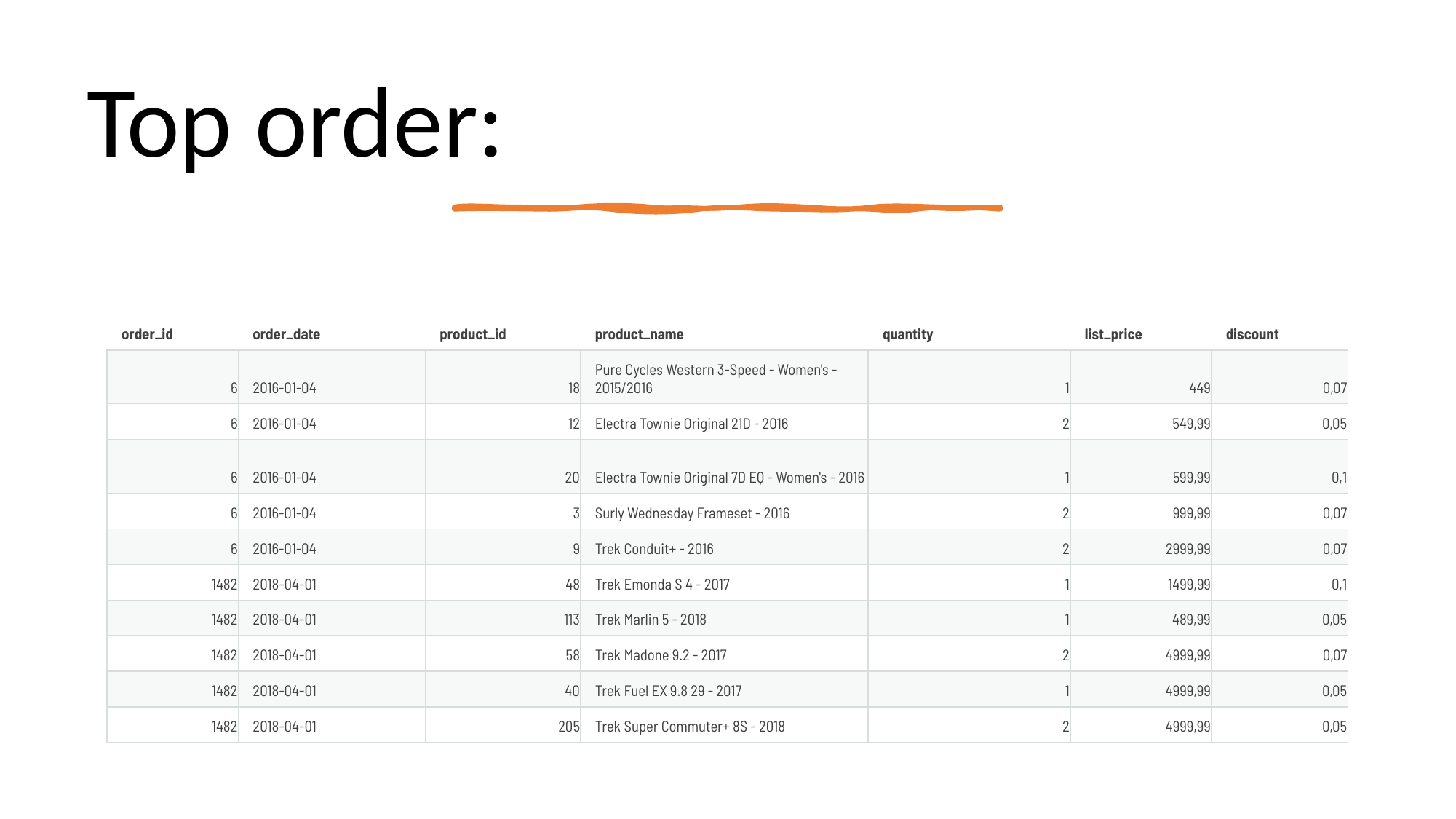

# Top order:

| order\_id | order\_date | product\_id | product\_name | quantity | list\_price | discount |
| --- | --- | --- | --- | --- | --- | --- |
| 6 | 2016-01-04 | 18 | Pure Cycles Western 3-Speed - Women's - 2015/2016 | 1 | 449 | 0,07 |
| 6 | 2016-01-04 | 12 | Electra Townie Original 21D - 2016 | 2 | 549,99 | 0,05 |
| 6 | 2016-01-04 | 20 | Electra Townie Original 7D EQ - Women's - 2016 | 1 | 599,99 | 0,1 |
| 6 | 2016-01-04 | 3 | Surly Wednesday Frameset - 2016 | 2 | 999,99 | 0,07 |
| 6 | 2016-01-04 | 9 | Trek Conduit+ - 2016 | 2 | 2999,99 | 0,07 |
| 1482 | 2018-04-01 | 48 | Trek Emonda S 4 - 2017 | 1 | 1499,99 | 0,1 |
| 1482 | 2018-04-01 | 113 | Trek Marlin 5 - 2018 | 1 | 489,99 | 0,05 |
| 1482 | 2018-04-01 | 58 | Trek Madone 9.2 - 2017 | 2 | 4999,99 | 0,07 |
| 1482 | 2018-04-01 | 40 | Trek Fuel EX 9.8 29 - 2017 | 1 | 4999,99 | 0,05 |
| 1482 | 2018-04-01 | 205 | Trek Super Commuter+ 8S - 2018 | 2 | 4999,99 | 0,05 |